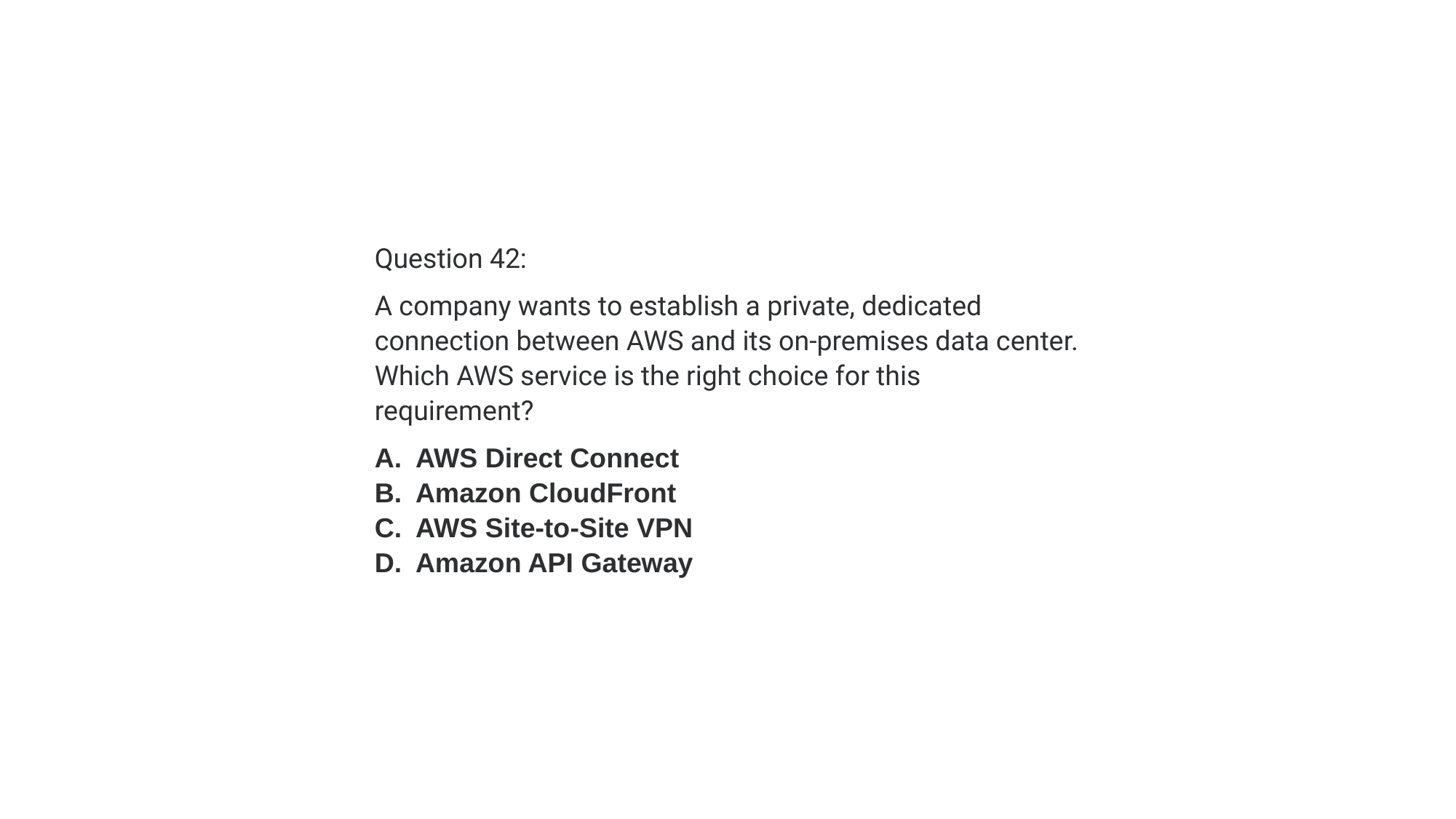

Question 42:
A company wants to establish a private, dedicated connection between AWS and its on-premises data center. Which AWS service is the right choice for this requirement?
AWS Direct Connect
Amazon CloudFront
AWS Site-to-Site VPN
Amazon API Gateway